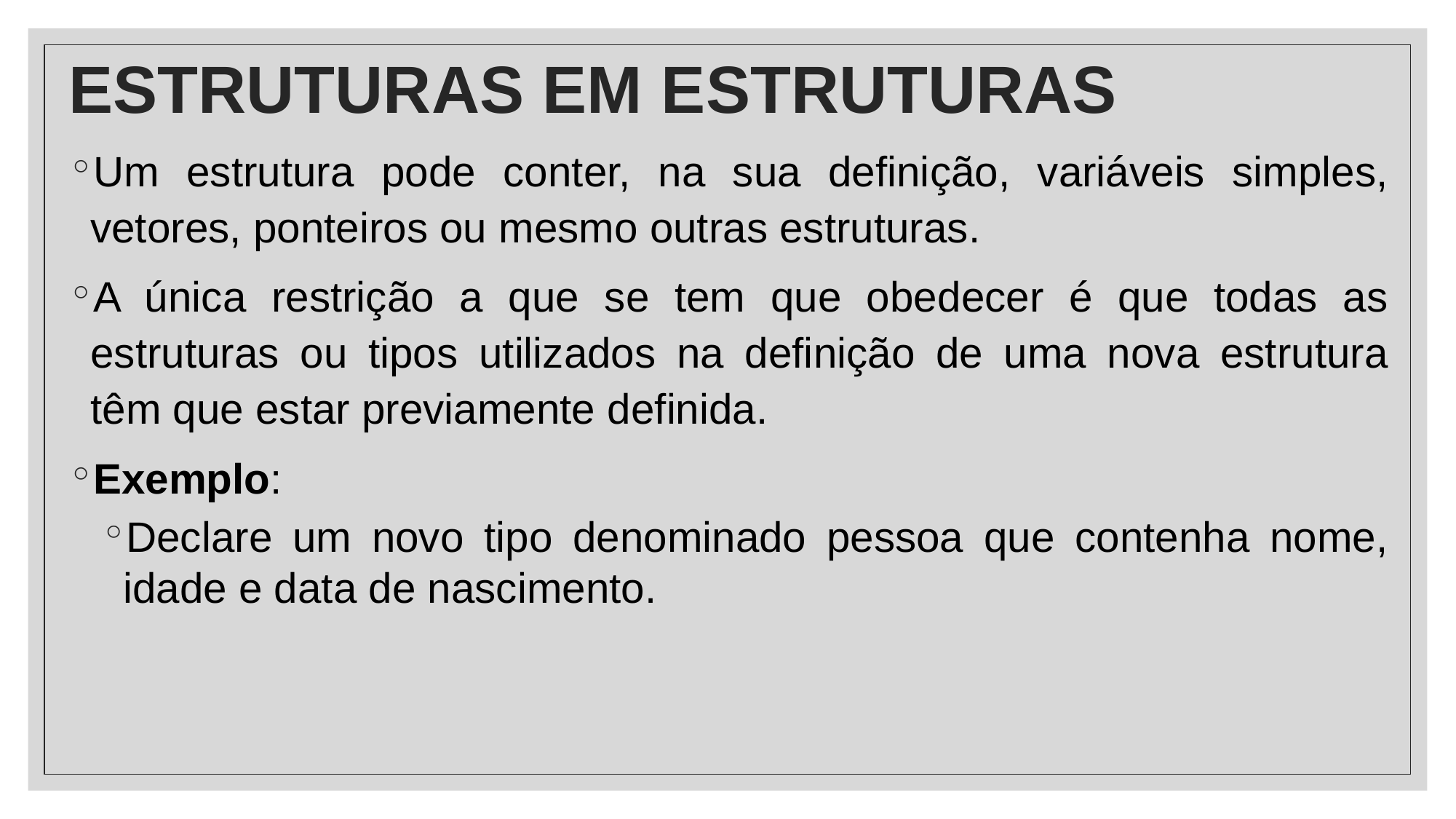

# estruturas em estruturas
Um estrutura pode conter, na sua definição, variáveis simples, vetores, ponteiros ou mesmo outras estruturas.
A única restrição a que se tem que obedecer é que todas as estruturas ou tipos utilizados na definição de uma nova estrutura têm que estar previamente definida.
Exemplo:
Declare um novo tipo denominado pessoa que contenha nome, idade e data de nascimento.